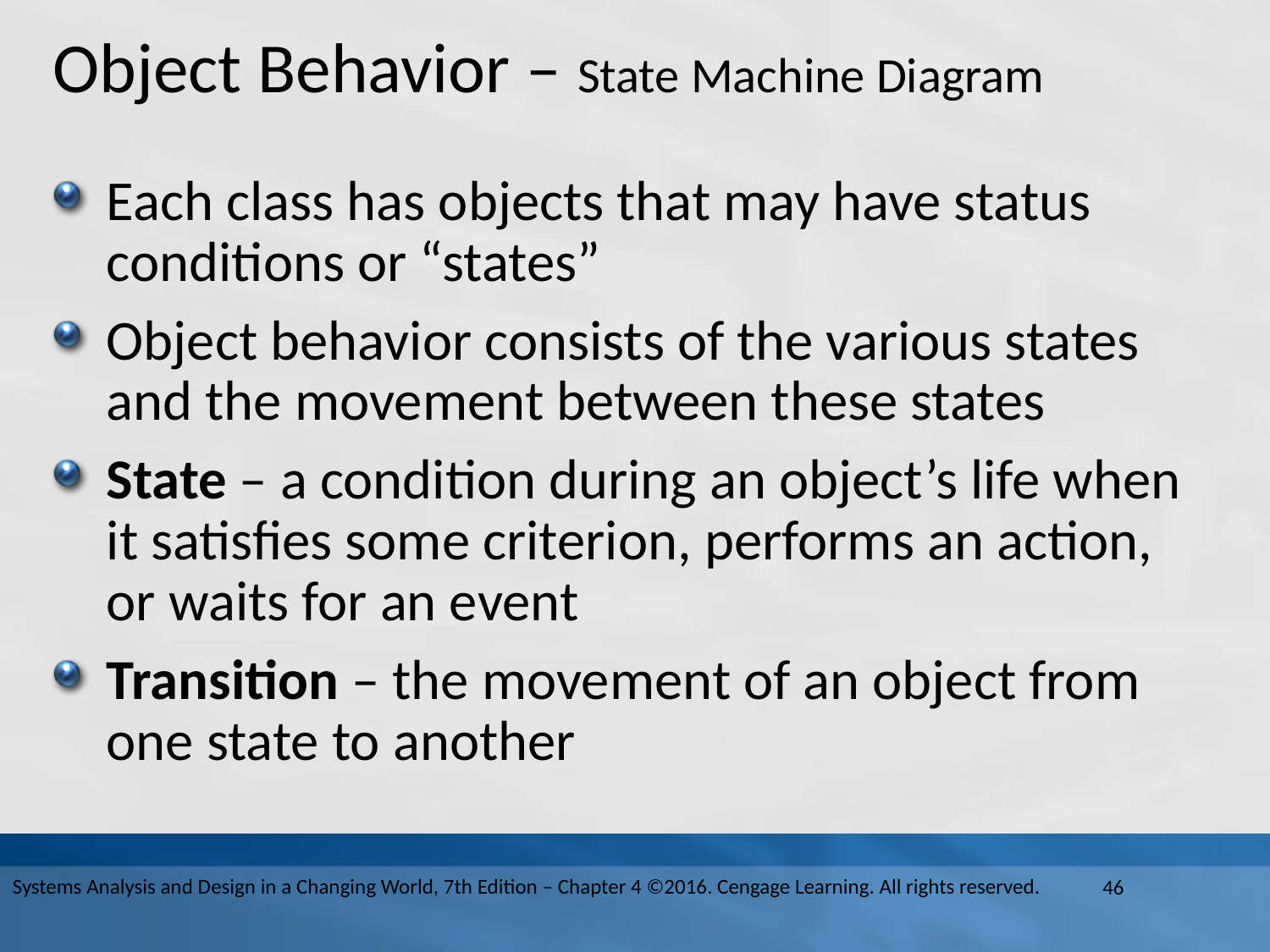

# Object Behavior – State Machine Diagram
Each class has objects that may have status conditions or “states”
Object behavior consists of the various states and the movement between these states
State – a condition during an object’s life when it satisfies some criterion, performs an action, or waits for an event
Transition – the movement of an object from one state to another
Systems Analysis and Design in a Changing World, 7th Edition – Chapter 4 ©2016. Cengage Learning. All rights reserved.
46